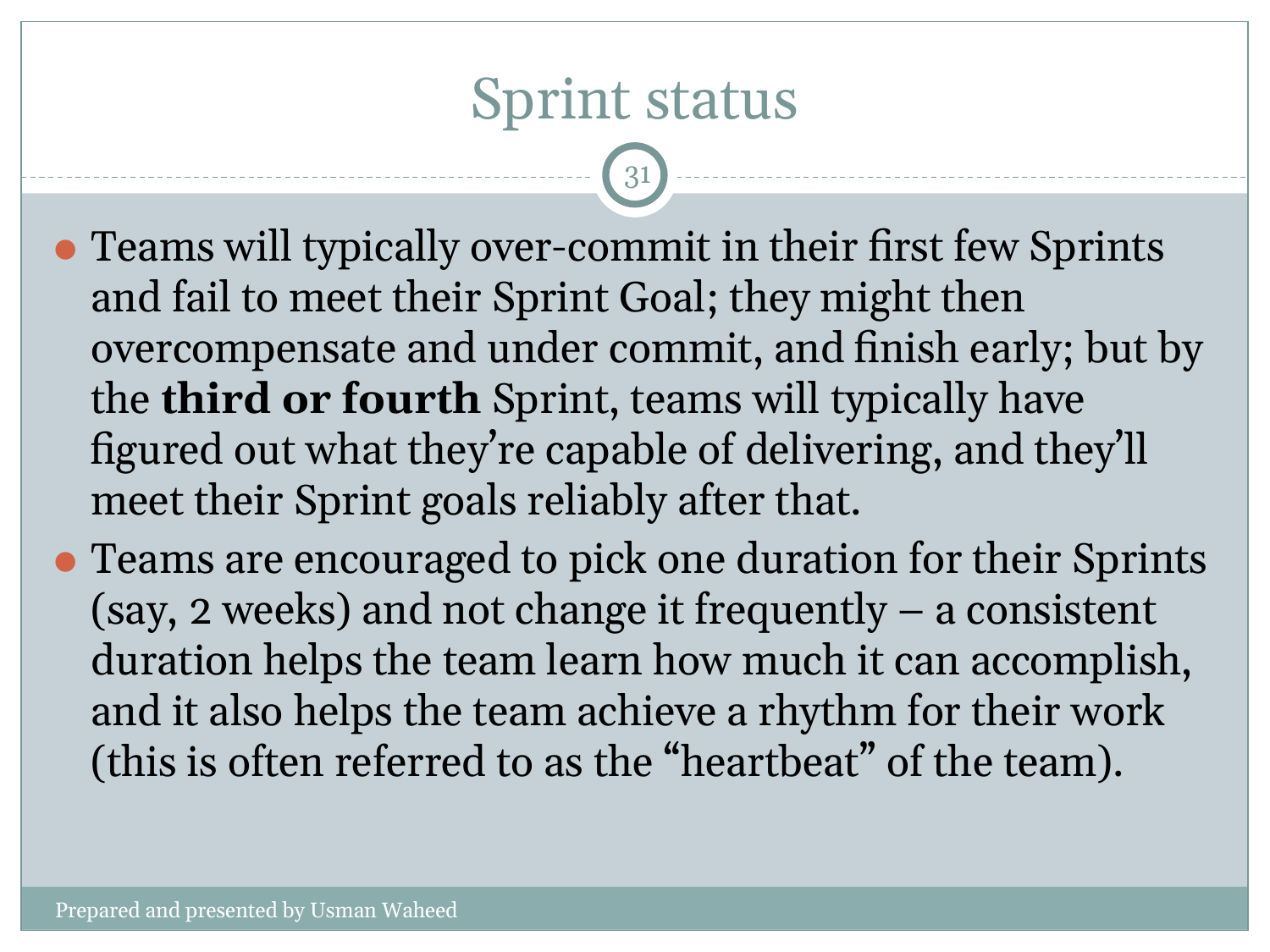

# Sprint status
31
Teams will typically over-commit in their first few Sprints and fail to meet their Sprint Goal; they might then overcompensate and under commit, and finish early; but by the third or fourth Sprint, teams will typically have figured out what they’re capable of delivering, and they’ll meet their Sprint goals reliably after that.
Teams are encouraged to pick one duration for their Sprints (say, 2 weeks) and not change it frequently – a consistent duration helps the team learn how much it can accomplish, and it also helps the team achieve a rhythm for their work (this is often referred to as the “heartbeat” of the team).

Prepared and presented by Usman Waheed